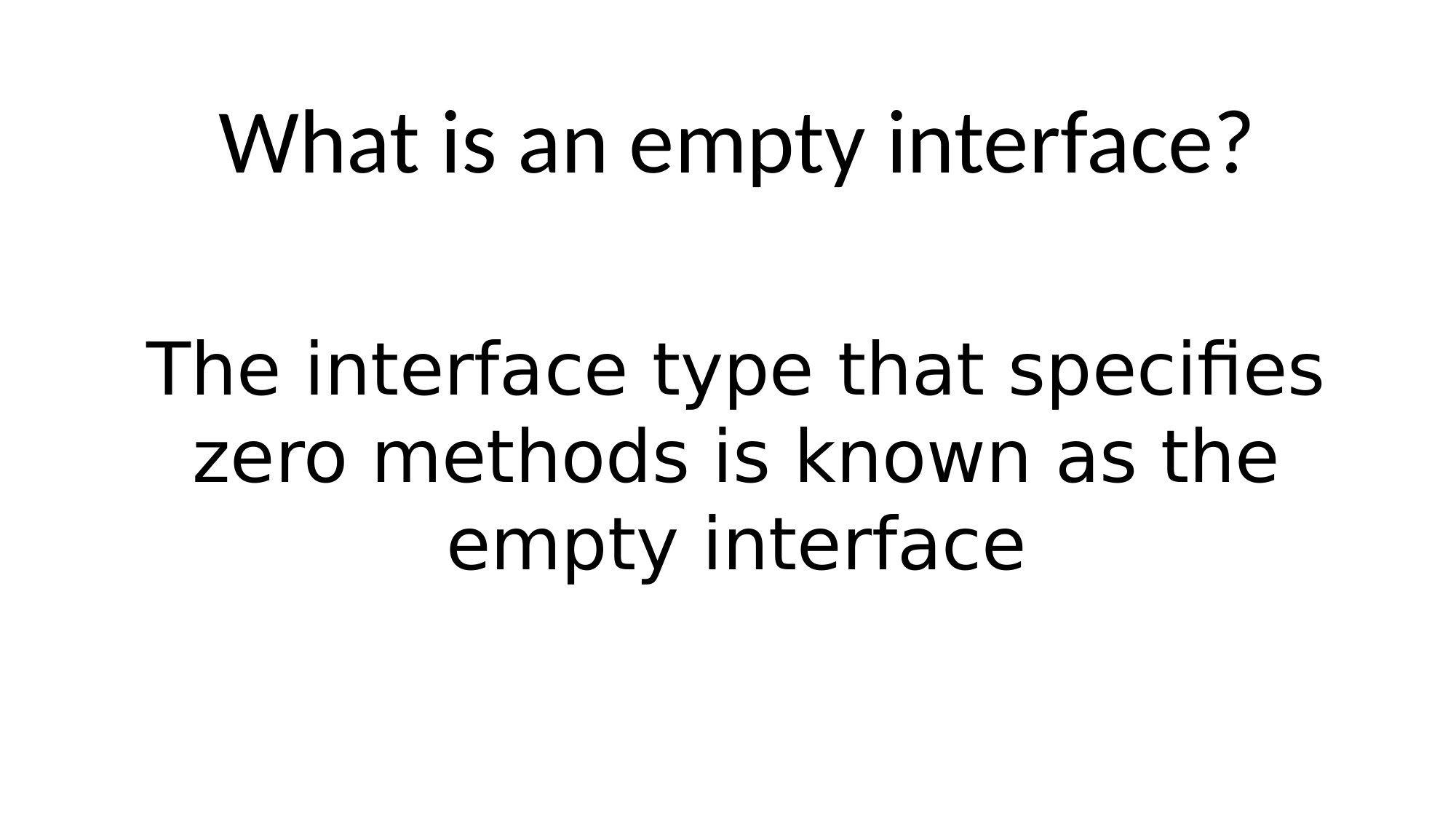

What is an empty interface?
The interface type that specifies zero methods is known as the empty interface